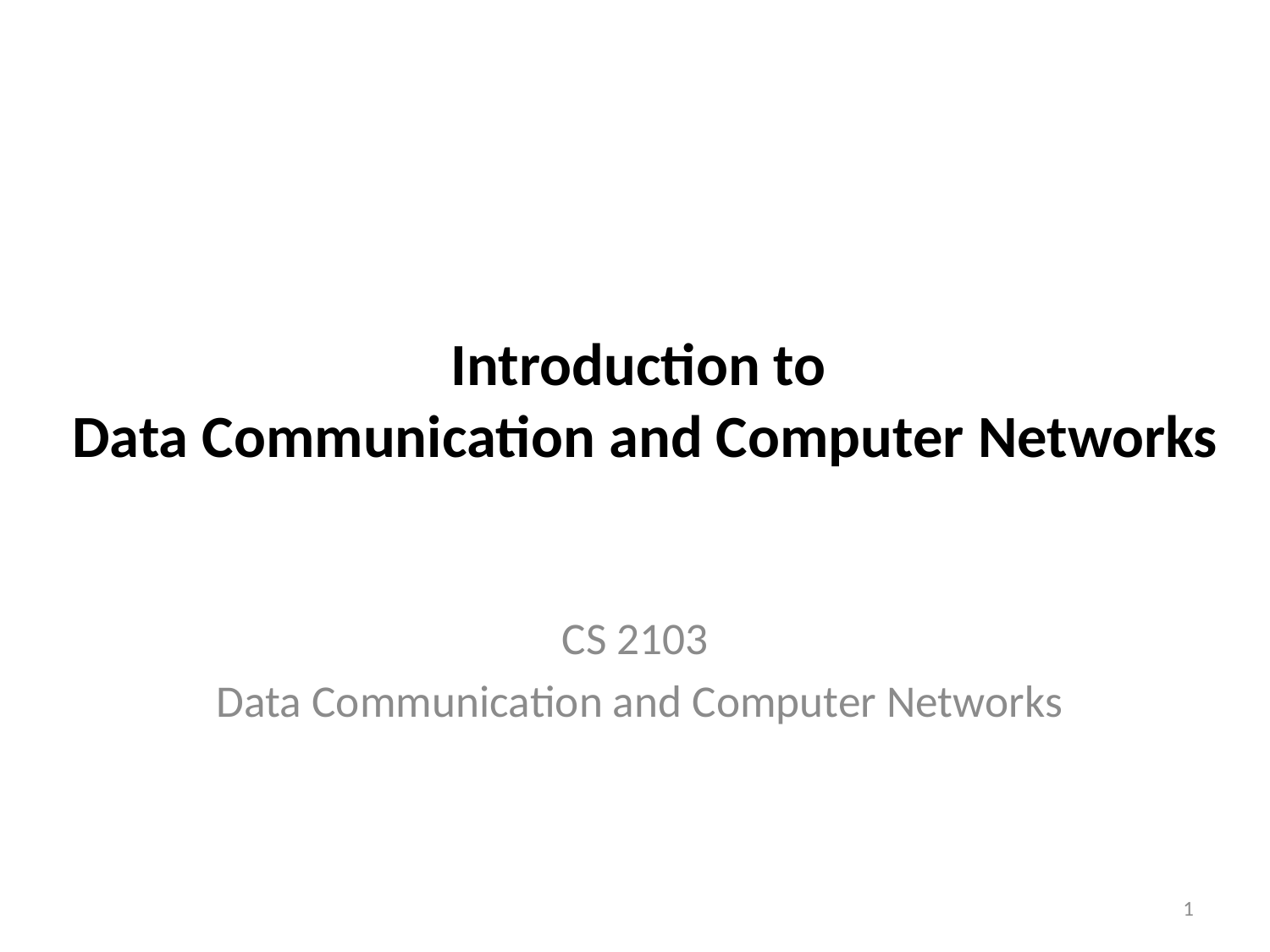

# Introduction to Data Communication and Computer Networks

 CS 2103
 Data Communication and Computer Networks
1